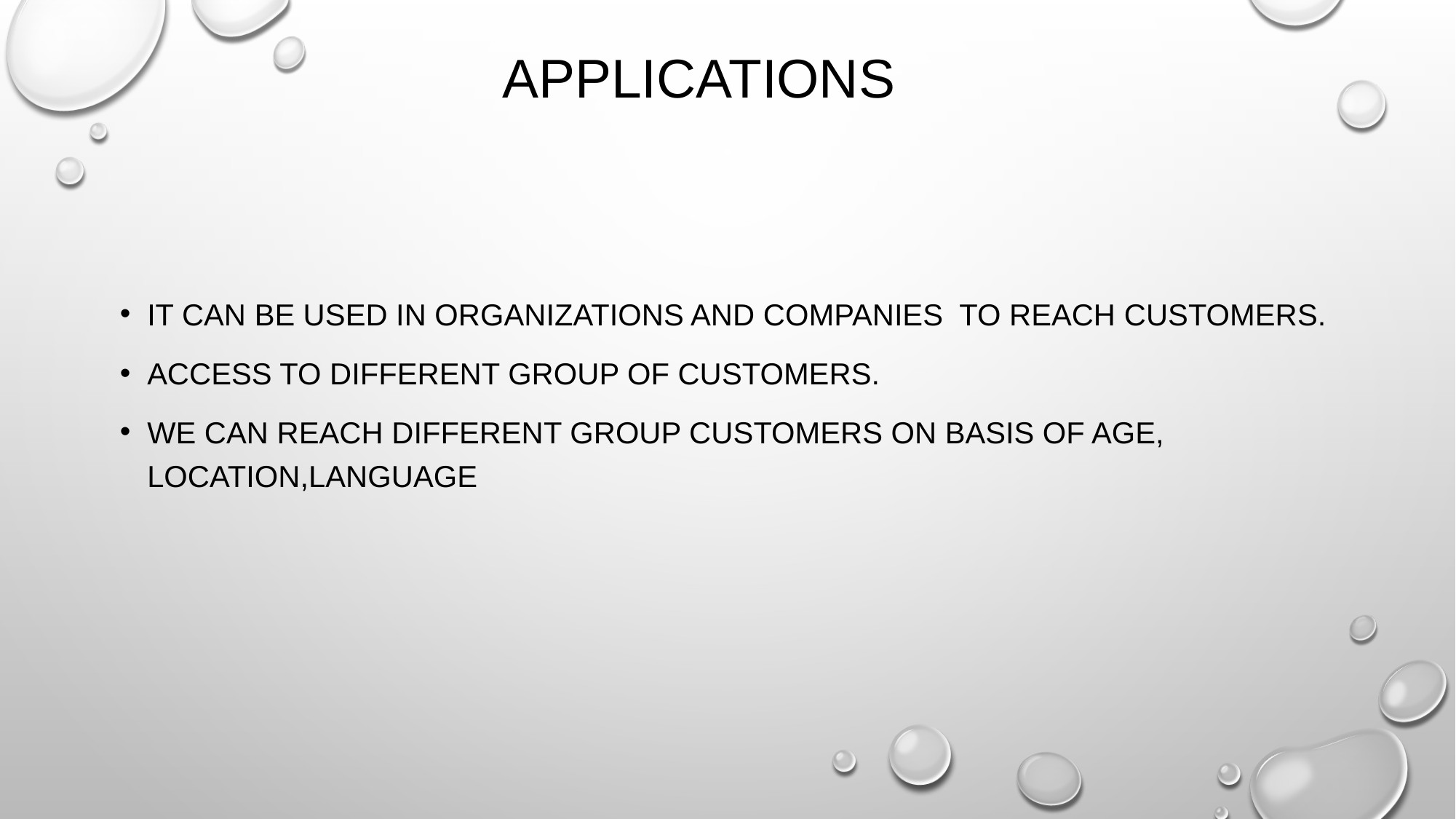

# applications
It Can Be Used In organizations And Companies  To reach customers.
Access to different group of customers.
We Can reach different group customers on basis of age, location,language